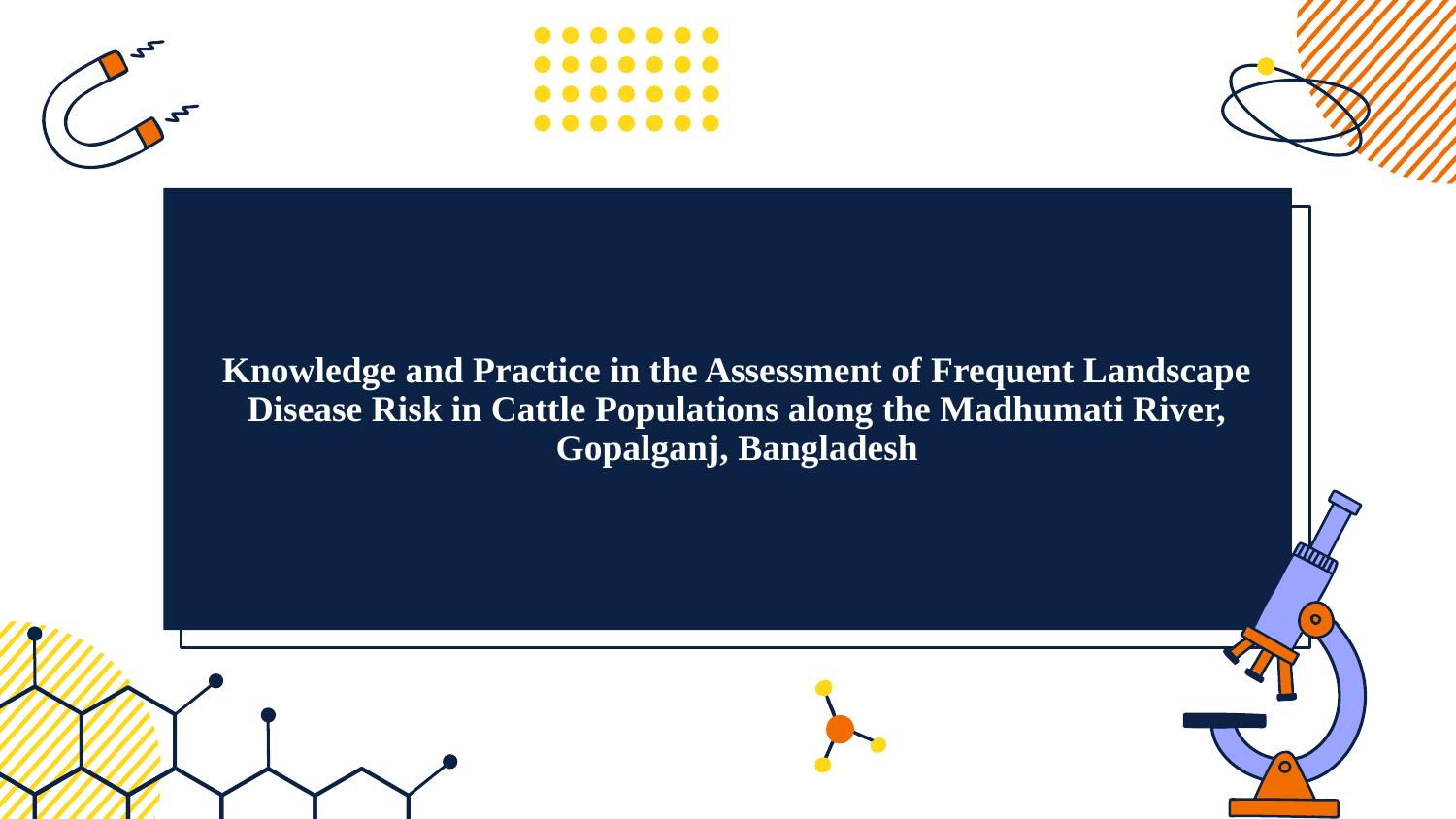

# Knowledge and Practice in the Assessment of Frequent Landscape Disease Risk in Cattle Populations along the Madhumati River, Gopalganj, Bangladesh